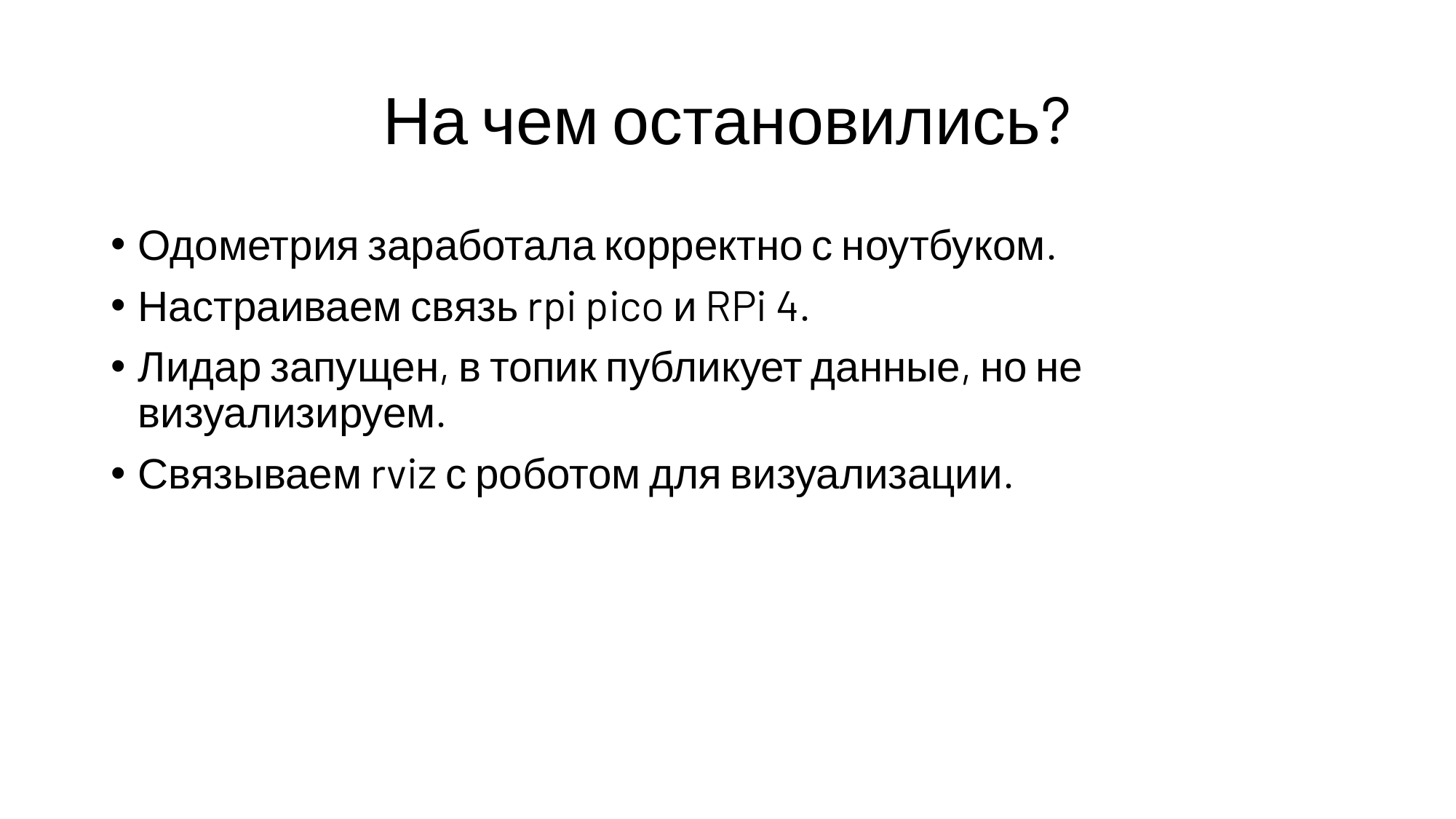

# На чем остановились?
Одометрия заработала корректно с ноутбуком.
Настраиваем связь rpi pico и RPi 4.
Лидар запущен, в топик публикует данные, но не визуализируем.
Связываем rviz с роботом для визуализации.